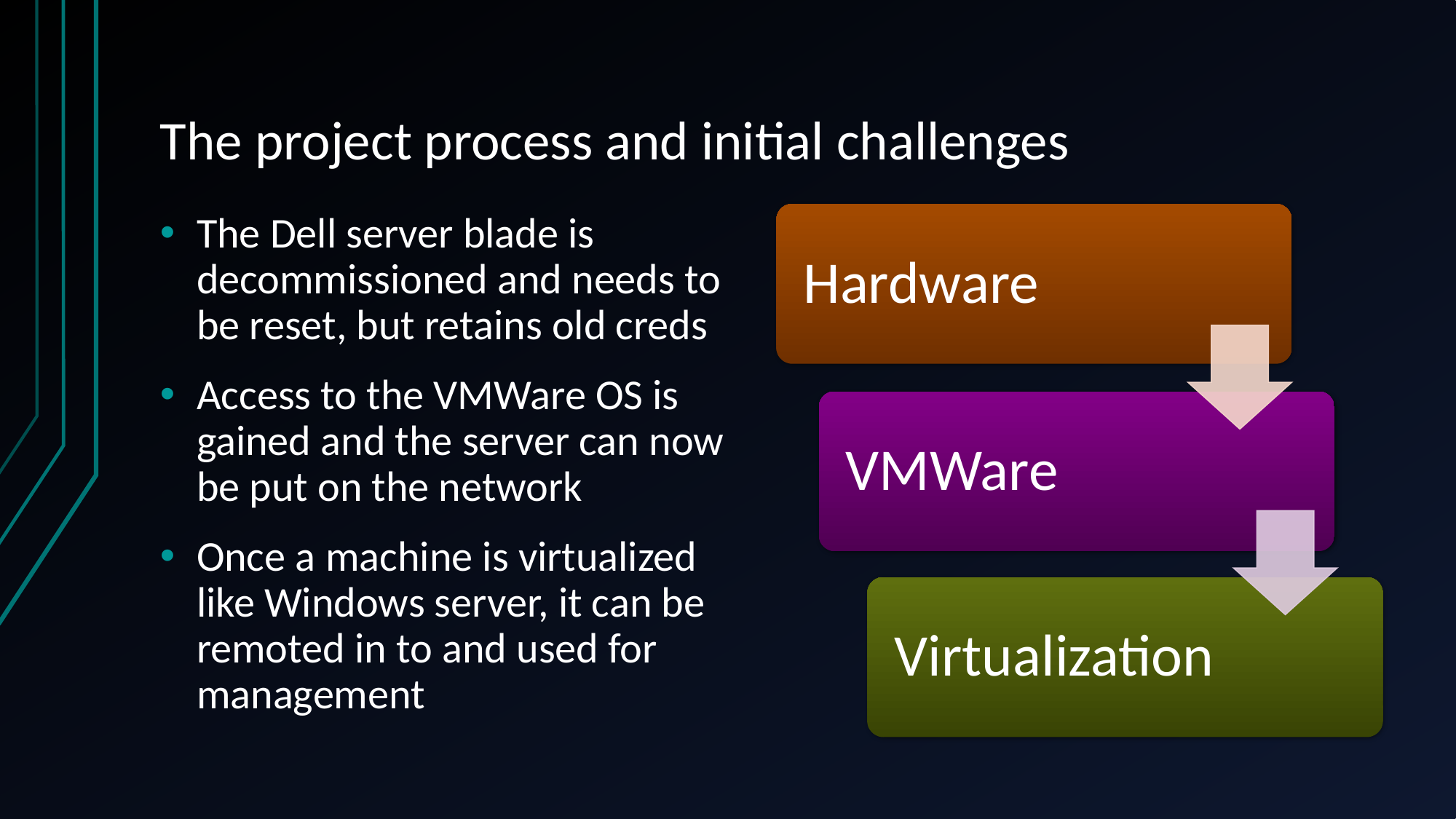

# The project process and initial challenges
Hardware
VMWare
Virtualization

The Dell server blade is decommissioned and needs to be reset, but retains old creds
Access to the VMWare OS is gained and the server can now be put on the network
Once a machine is virtualized like Windows server, it can be remoted in to and used for management